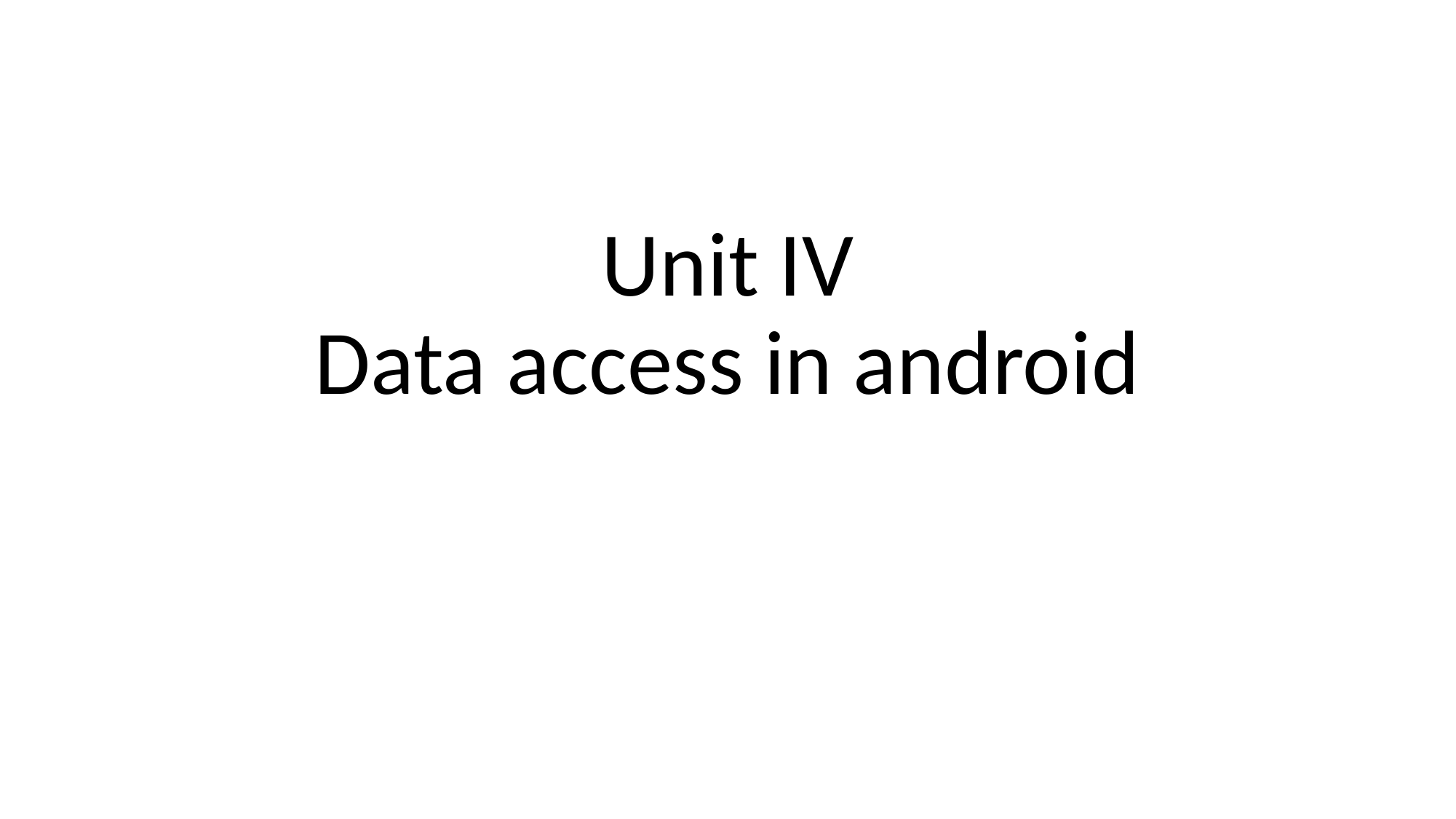

# Unit IV Data access in android